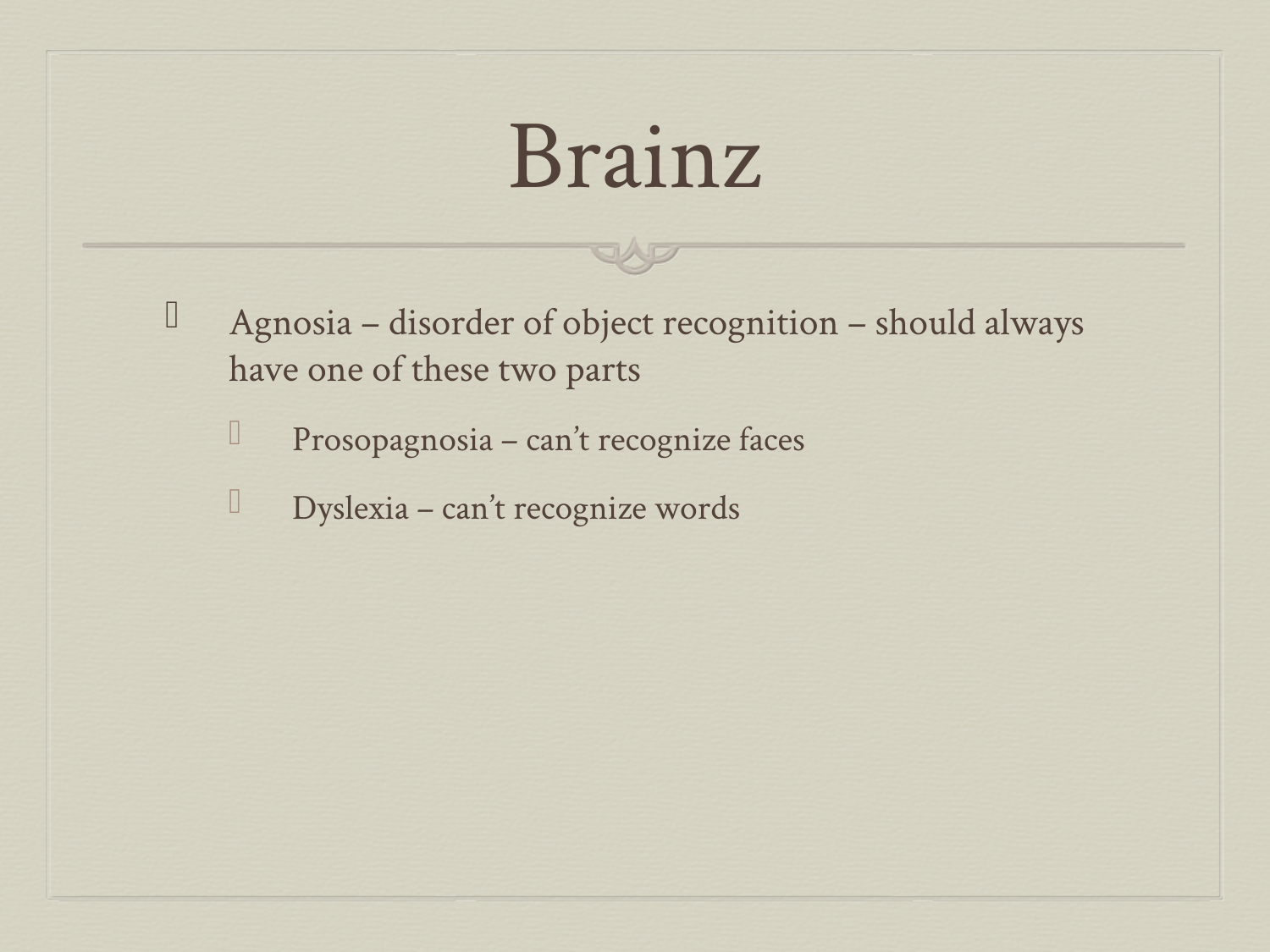

# Brainz
Agnosia – disorder of object recognition – should always have one of these two parts
Prosopagnosia – can’t recognize faces
Dyslexia – can’t recognize words